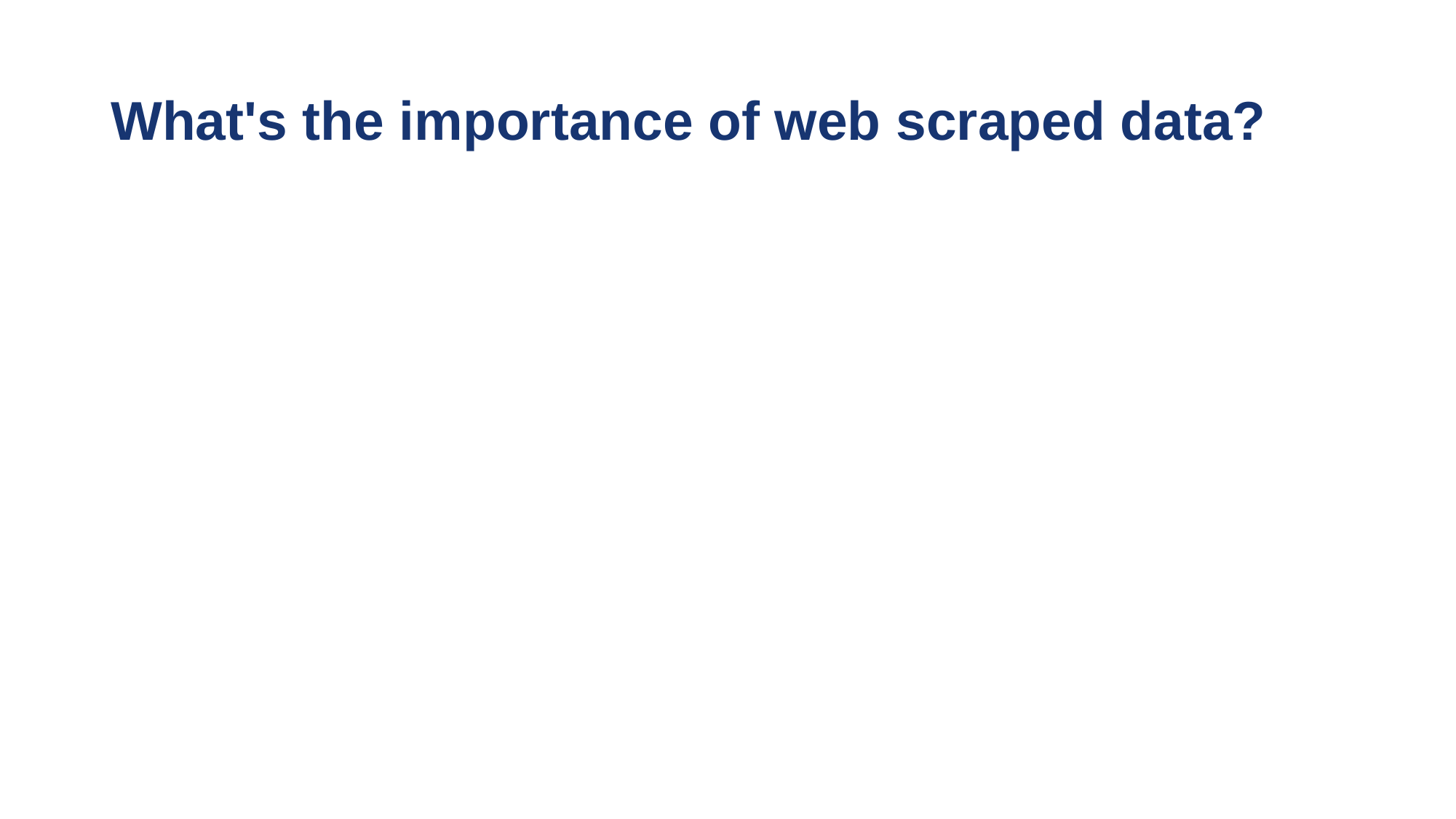

# What's the importance of web scraped data?